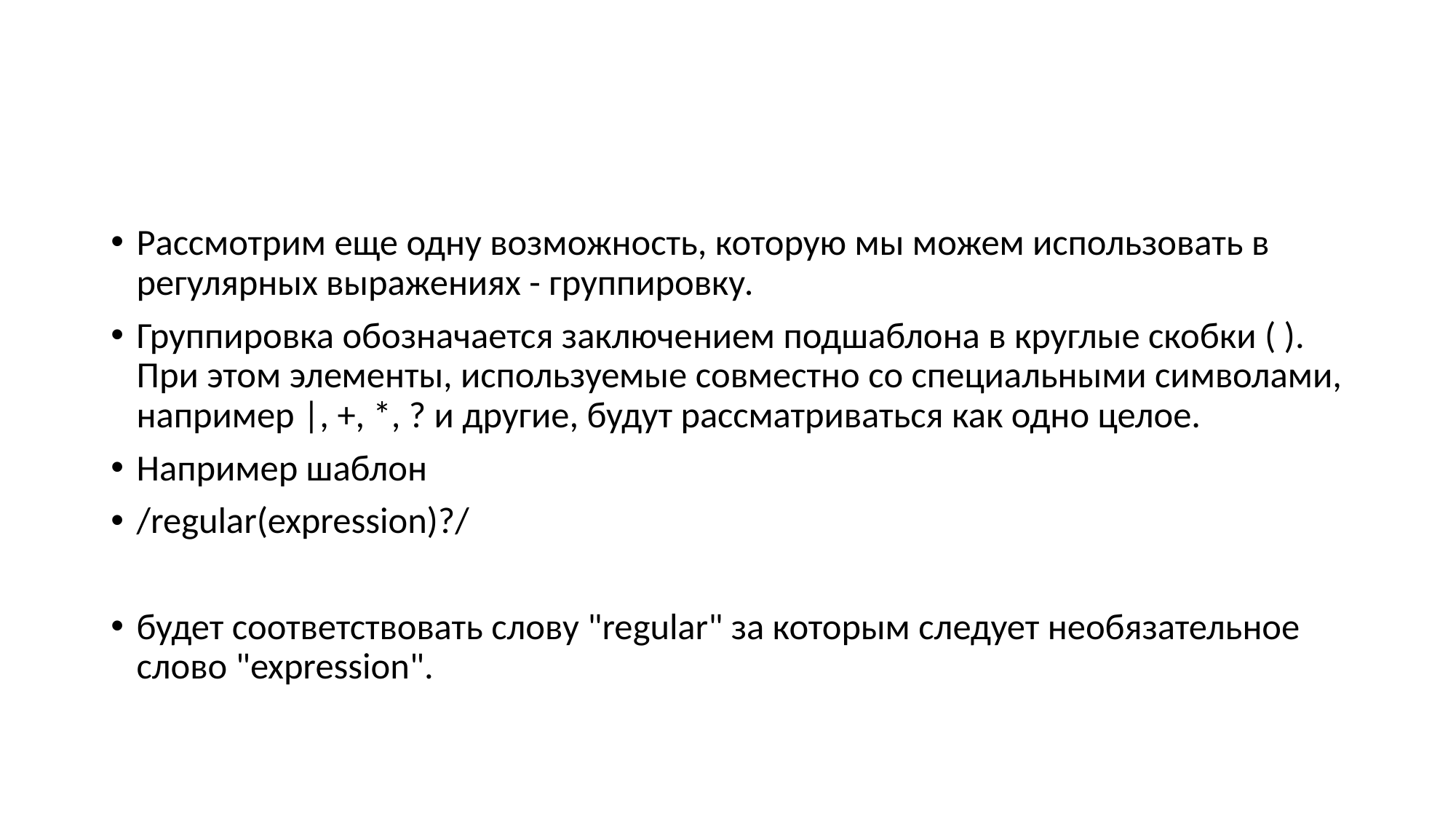

#
Рассмотрим еще одну возможность, которую мы можем использовать в регулярных выражениях - группировку.
Группировка обозначается заключением подшаблона в круглые скобки ( ). При этом элементы, используемые совместно со специальными символами, например |, +, *, ? и другие, будут рассматриваться как одно целое.
Например шаблон
/regular(expression)?/

будет соответствовать слову "regular" за которым следует необязательное слово "expression".